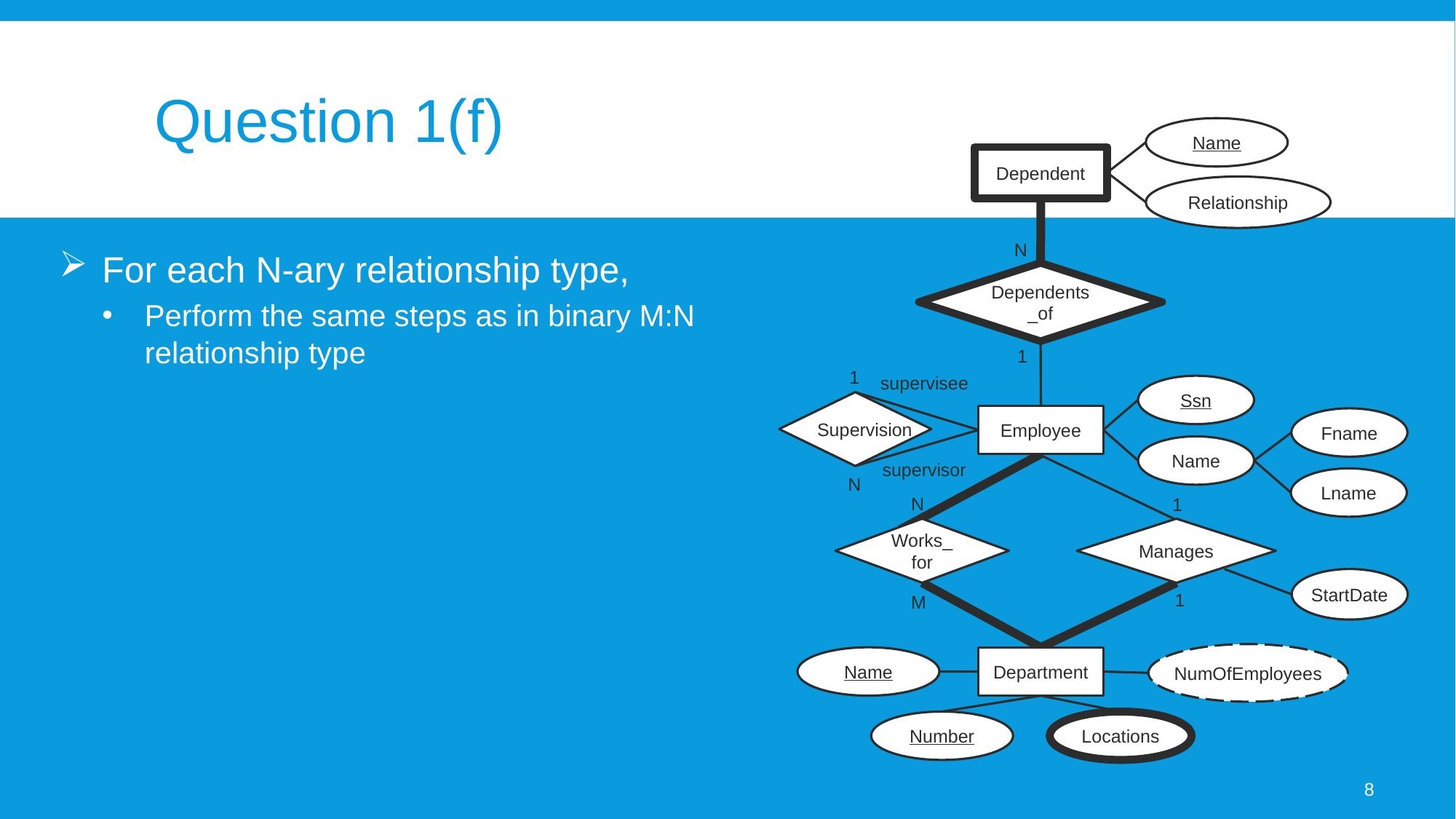

# Question 1(f)
Name
Dependent
Relationship
N
Dependents_of
1
1
supervisee
Ssn
Supervision
Employee
Fname
Name
supervisor
N
Lname
N
1
Works_for
Manages
StartDate
1
M
NumOfEmployees
Name
Department
Number
Locations
For each N-ary relationship type,
Perform the same steps as in binary M:N relationship type

8